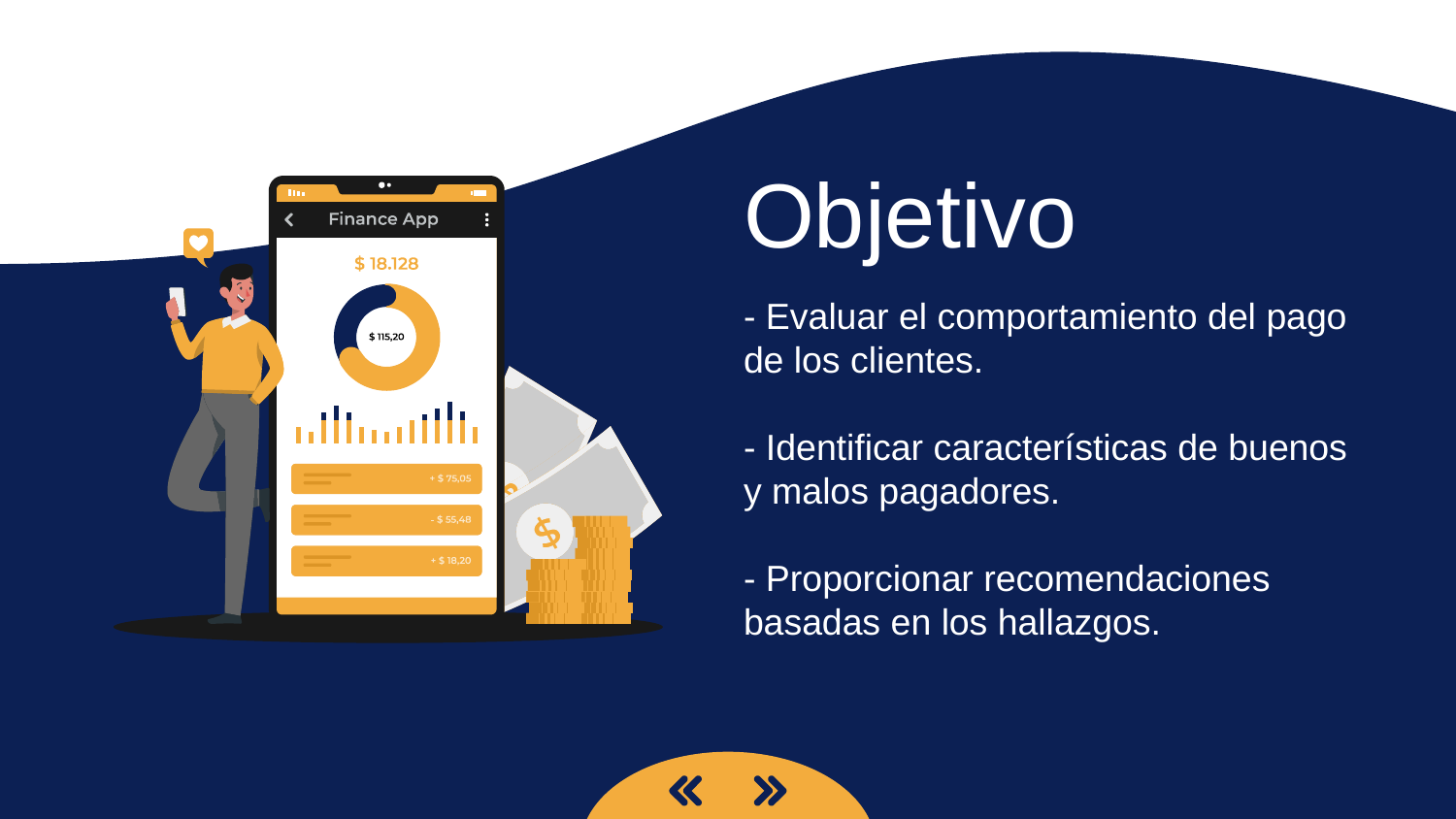

Objetivo

- Evaluar el comportamiento del pago de los clientes.

- Identificar características de buenos y malos pagadores.

- Proporcionar recomendaciones basadas en los hallazgos.